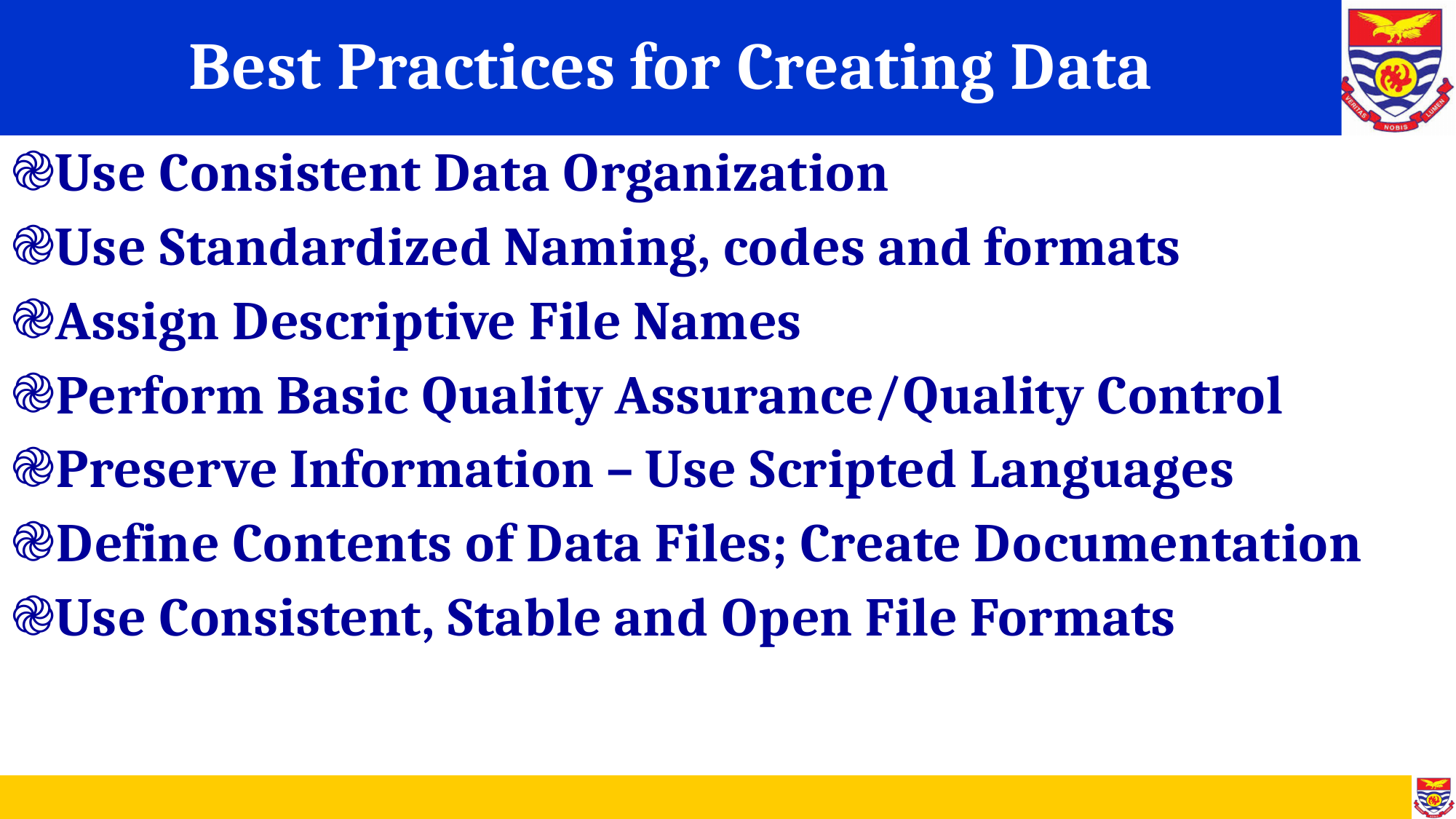

# Best Practices for Creating Data
Use Consistent Data Organization
Use Standardized Naming, codes and formats
Assign Descriptive File Names
Perform Basic Quality Assurance/Quality Control
Preserve Information – Use Scripted Languages
Define Contents of Data Files; Create Documentation
Use Consistent, Stable and Open File Formats